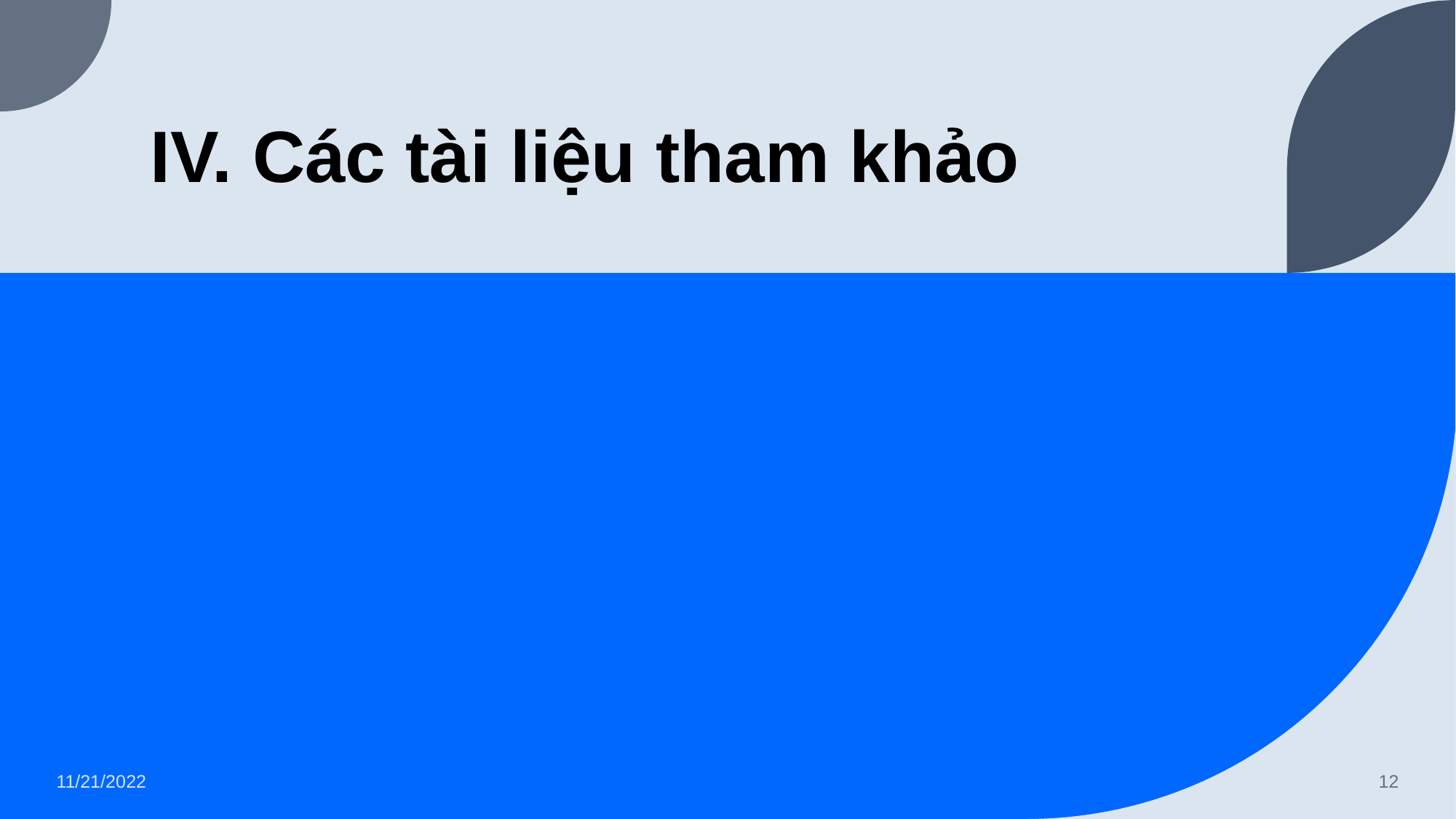

# IV. Các tài liệu tham khảo

11/21/2022
12